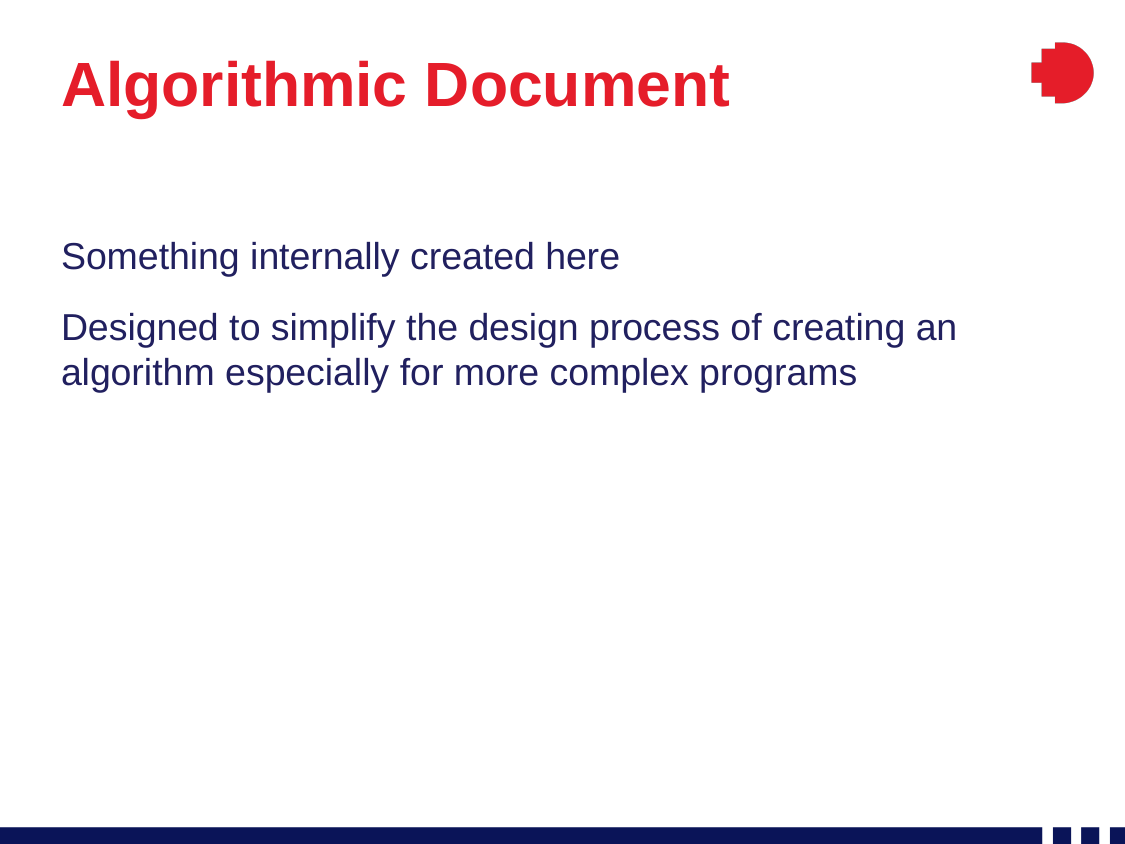

# Algorithmic Document
Something internally created here
Designed to simplify the design process of creating an algorithm especially for more complex programs